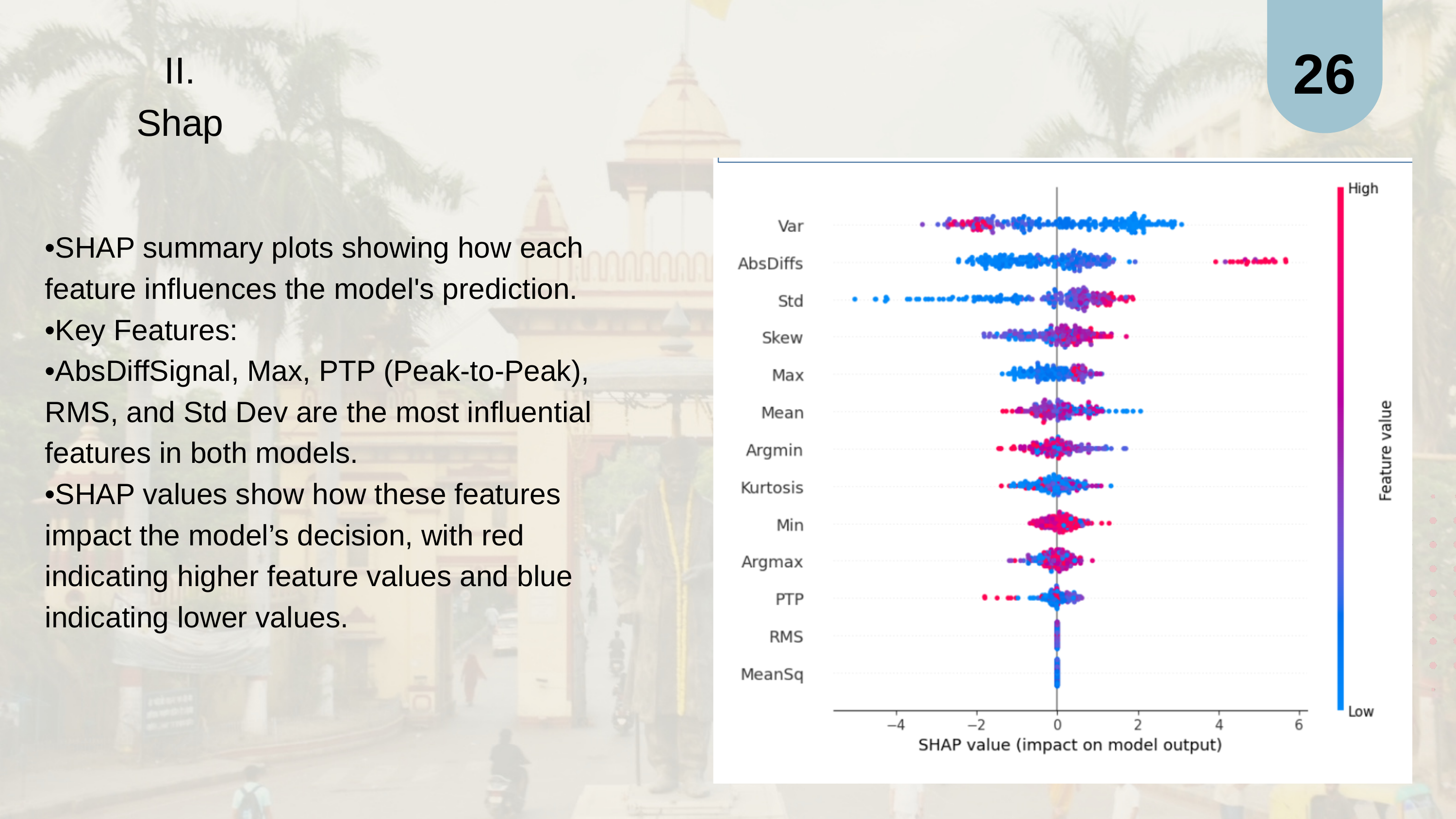

26
II. Shap

•SHAP summary plots showing how each feature influences the model's prediction.
•Key Features:
•AbsDiffSignal, Max, PTP (Peak-to-Peak), RMS, and Std Dev are the most influential features in both models.
•SHAP values show how these features impact the model’s decision, with red indicating higher feature values and blue indicating lower values.